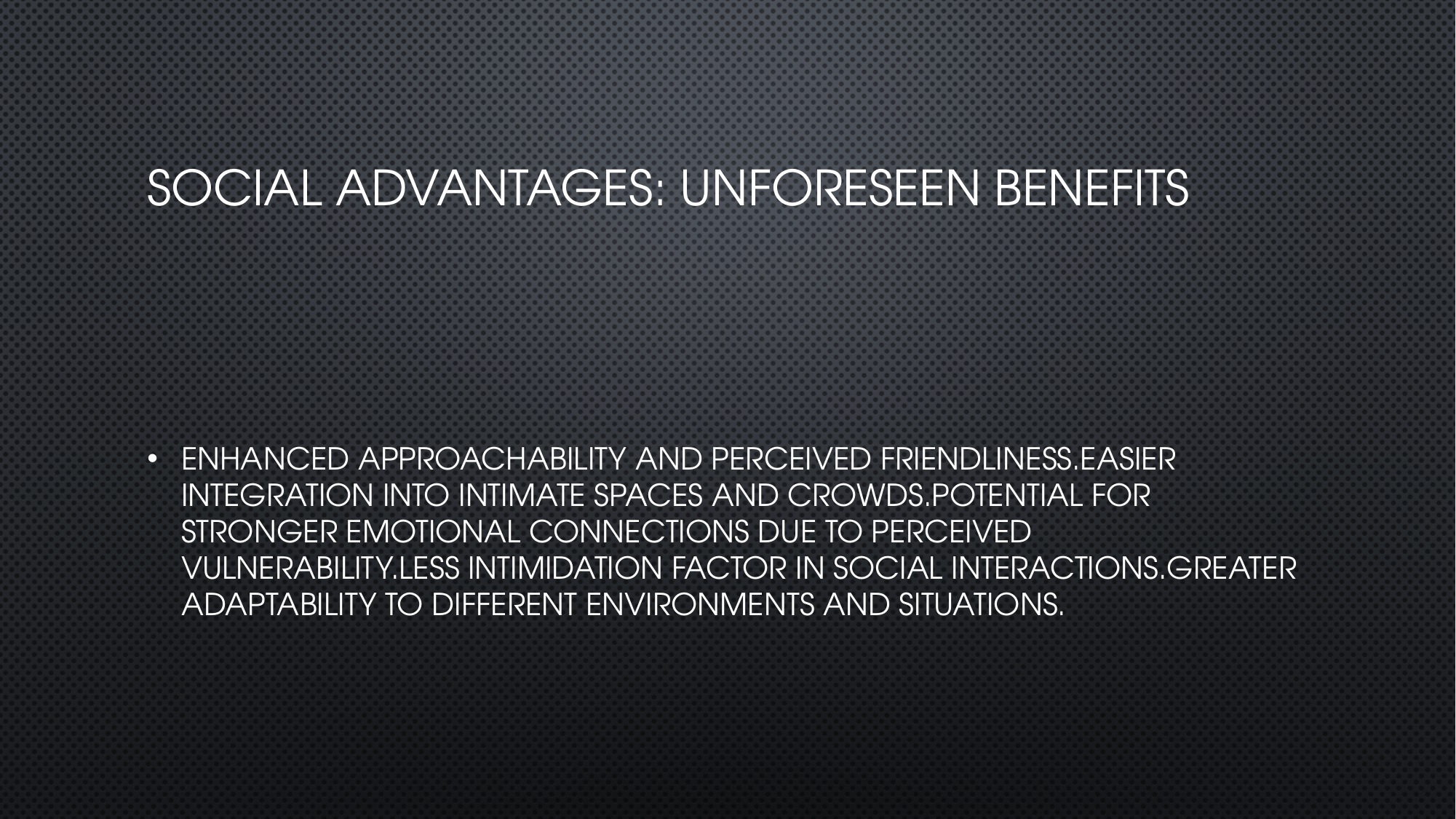

# Social Advantages: Unforeseen Benefits

Enhanced approachability and perceived friendliness.Easier integration into intimate spaces and crowds.Potential for stronger emotional connections due to perceived vulnerability.Less intimidation factor in social interactions.Greater adaptability to different environments and situations.